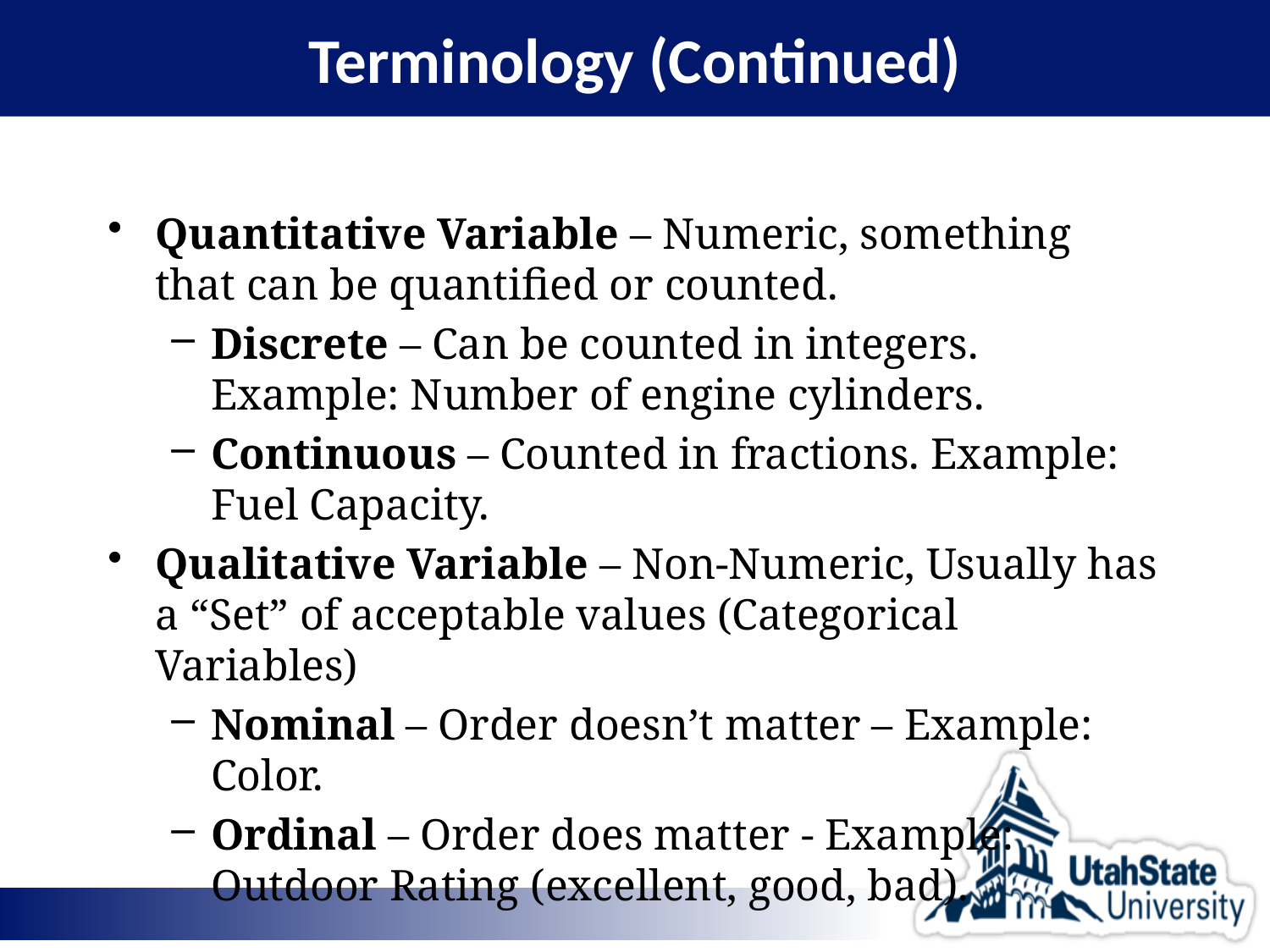

# Terminology (Continued)
Quantitative Variable – Numeric, something that can be quantified or counted.
Discrete – Can be counted in integers. Example: Number of engine cylinders.
Continuous – Counted in fractions. Example: Fuel Capacity.
Qualitative Variable – Non-Numeric, Usually has a “Set” of acceptable values (Categorical Variables)
Nominal – Order doesn’t matter – Example: Color.
Ordinal – Order does matter - Example: Outdoor Rating (excellent, good, bad).